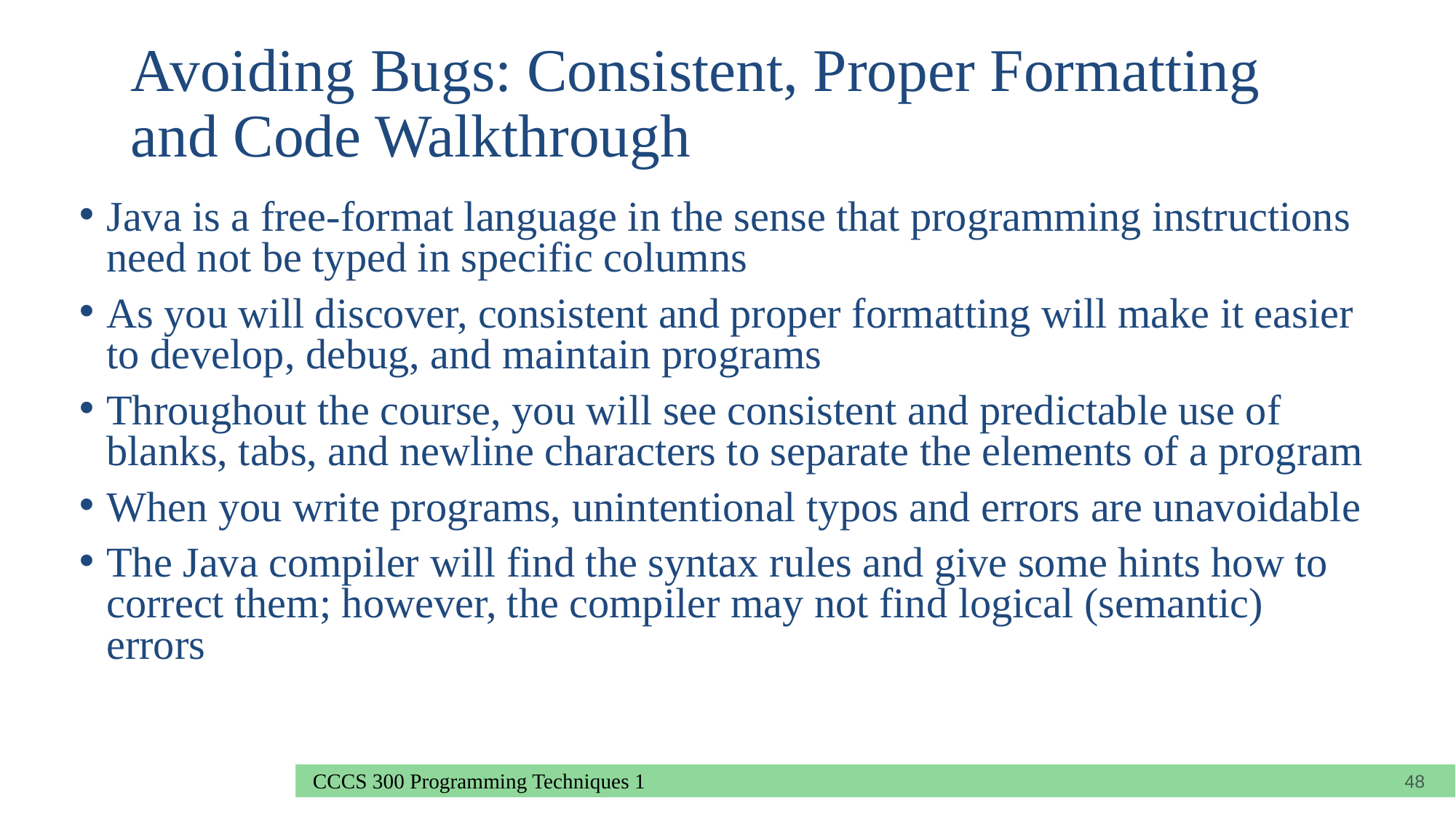

Avoiding Bugs: Consistent, Proper Formatting and Code Walkthrough
Java is a free-format language in the sense that programming instructions need not be typed in specific columns
As you will discover, consistent and proper formatting will make it easier to develop, debug, and maintain programs
Throughout the course, you will see consistent and predictable use of blanks, tabs, and newline characters to separate the elements of a program
When you write programs, unintentional typos and errors are unavoidable
The Java compiler will find the syntax rules and give some hints how to correct them; however, the compiler may not find logical (semantic) errors
48
CCCS 300 Programming Techniques 1